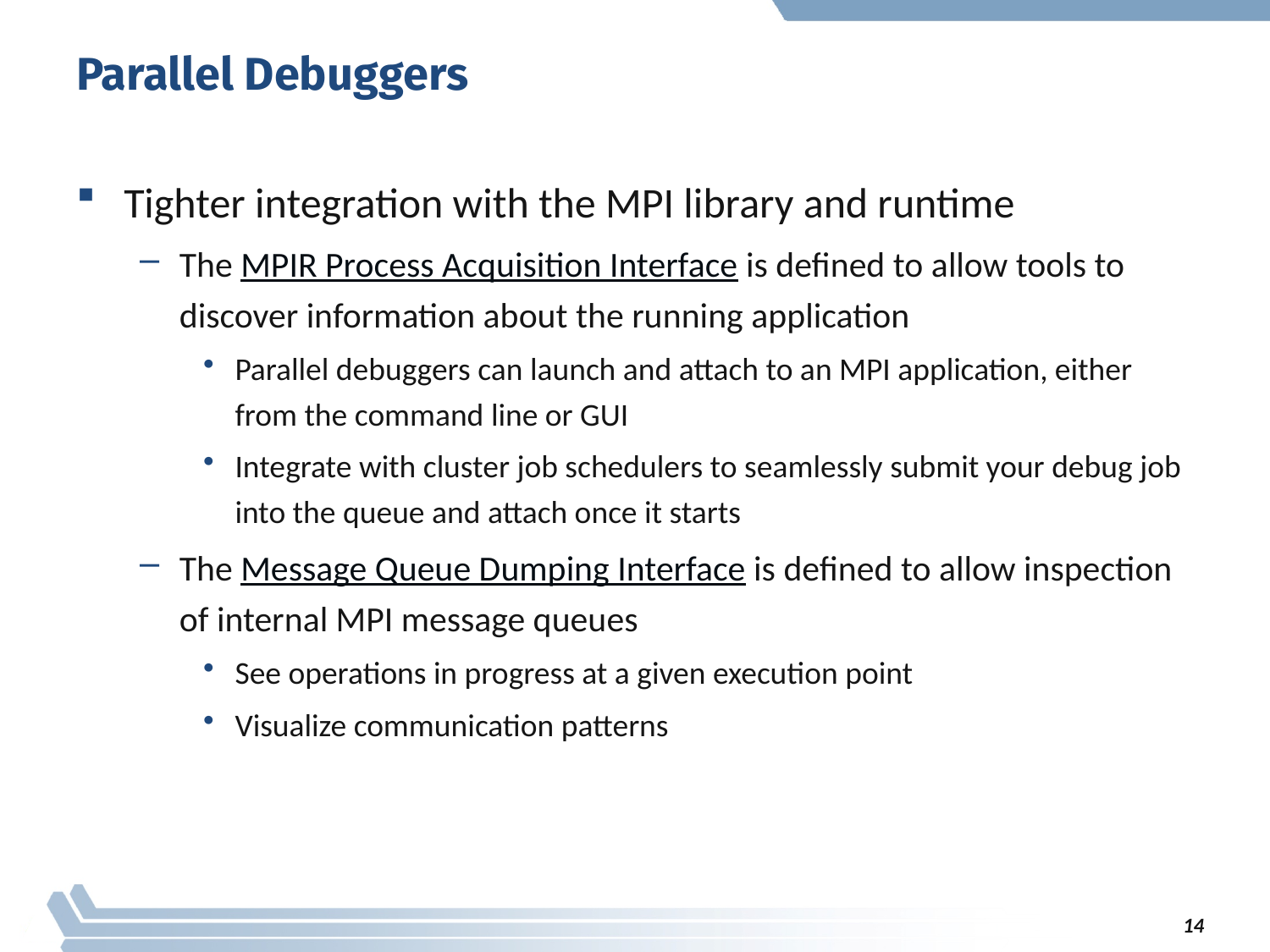

# Parallel Debuggers
Tighter integration with the MPI library and runtime
The MPIR Process Acquisition Interface is defined to allow tools to discover information about the running application
Parallel debuggers can launch and attach to an MPI application, either from the command line or GUI
Integrate with cluster job schedulers to seamlessly submit your debug job into the queue and attach once it starts
The Message Queue Dumping Interface is defined to allow inspection of internal MPI message queues
See operations in progress at a given execution point
Visualize communication patterns
14